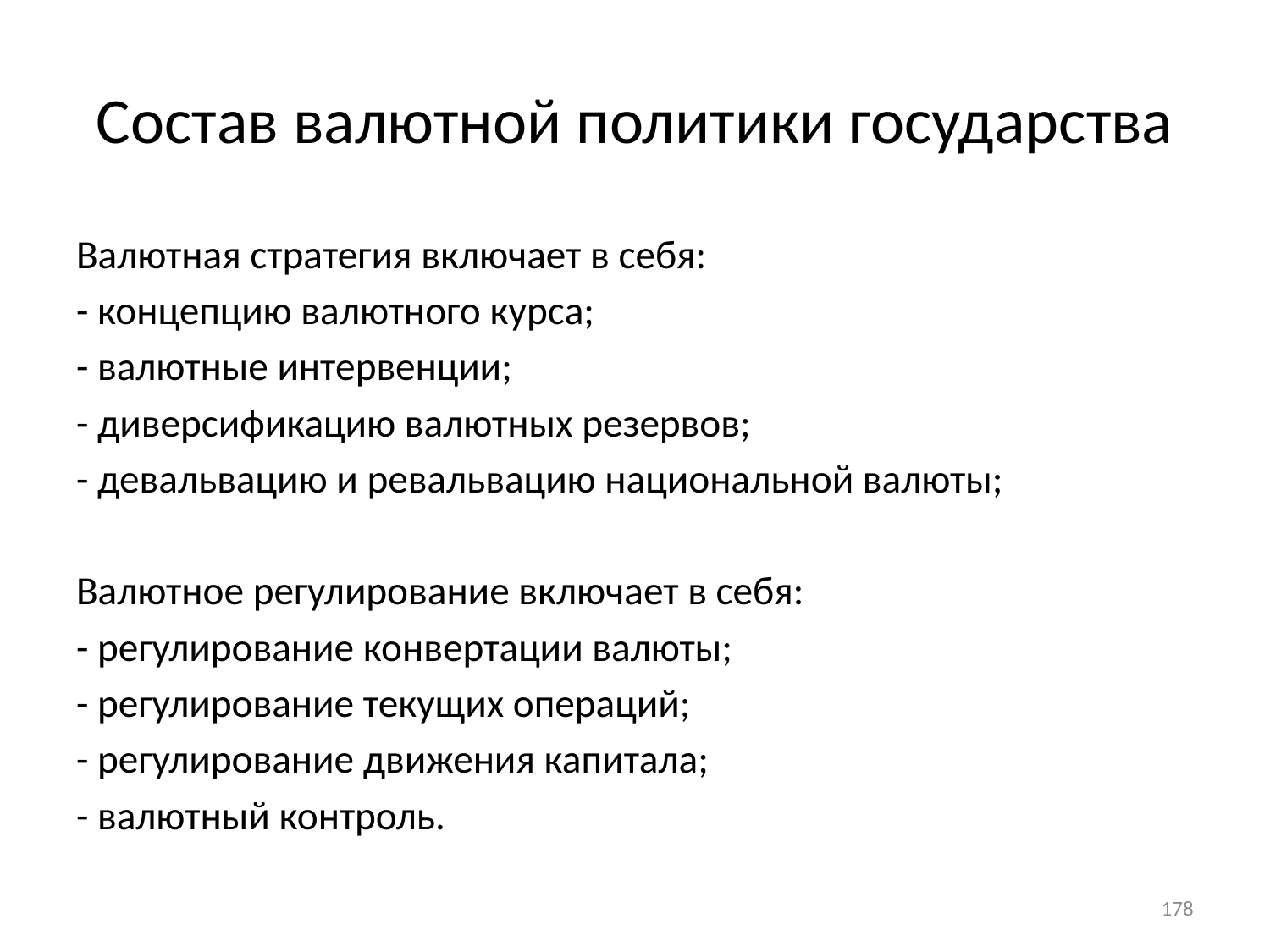

# Состав валютной политики государства
Валютная стратегия включает в себя:
- концепцию валютного курса;
- валютные интервенции;
- диверсификацию валютных резервов;
- девальвацию и ревальвацию национальной валюты;

Валютное регулирование включает в себя:
- регулирование конвертации валюты;
- регулирование текущих операций;
- регулирование движения капитала;
- валютный контроль.

178